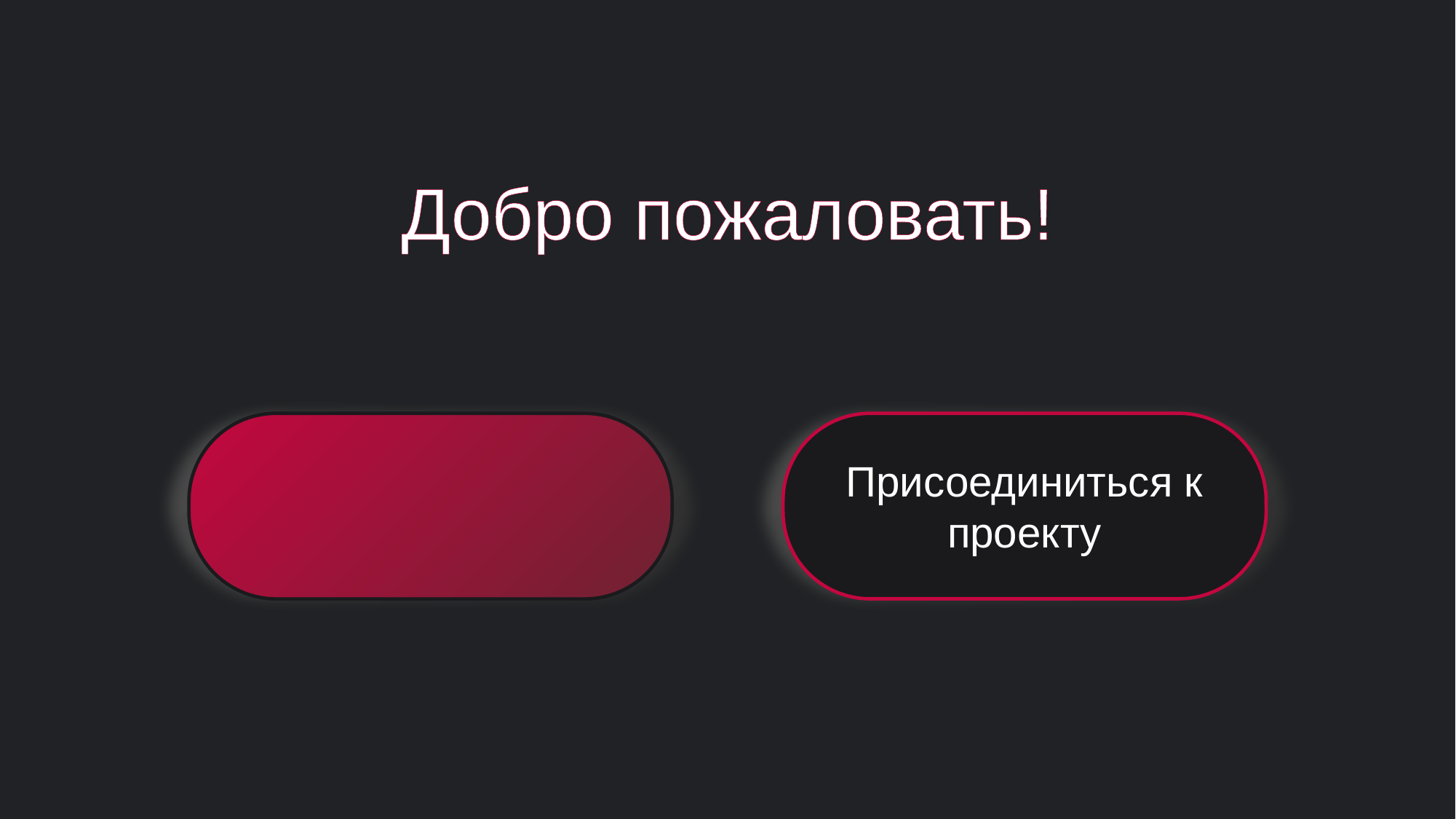

Добро пожаловать!
Начало
работы

Присоединиться к проекту